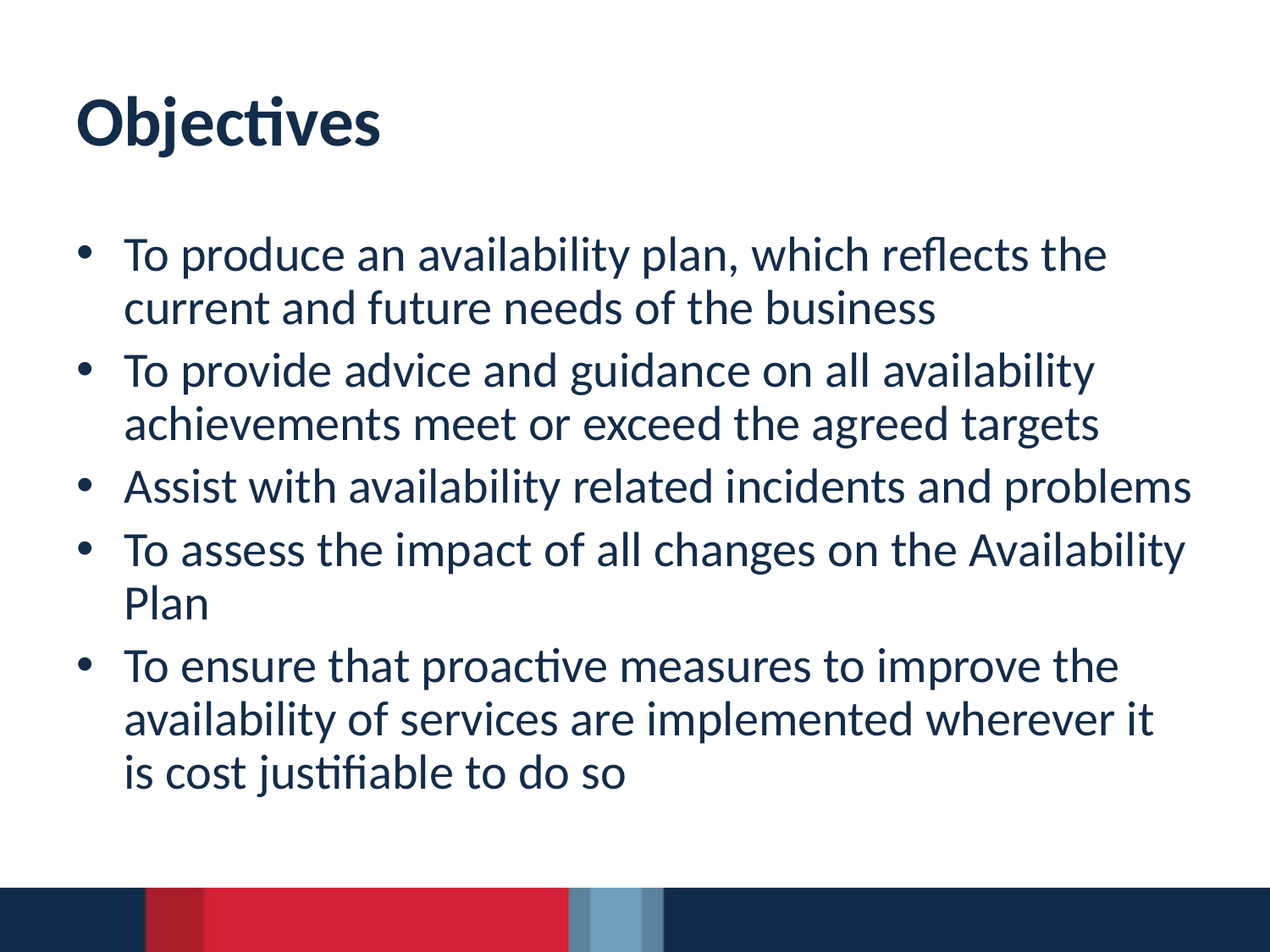

# Objectives
To produce an availability plan, which reflects the current and future needs of the business
To provide advice and guidance on all availability achievements meet or exceed the agreed targets
Assist with availability related incidents and problems
To assess the impact of all changes on the Availability Plan
To ensure that proactive measures to improve the availability of services are implemented wherever it is cost justifiable to do so